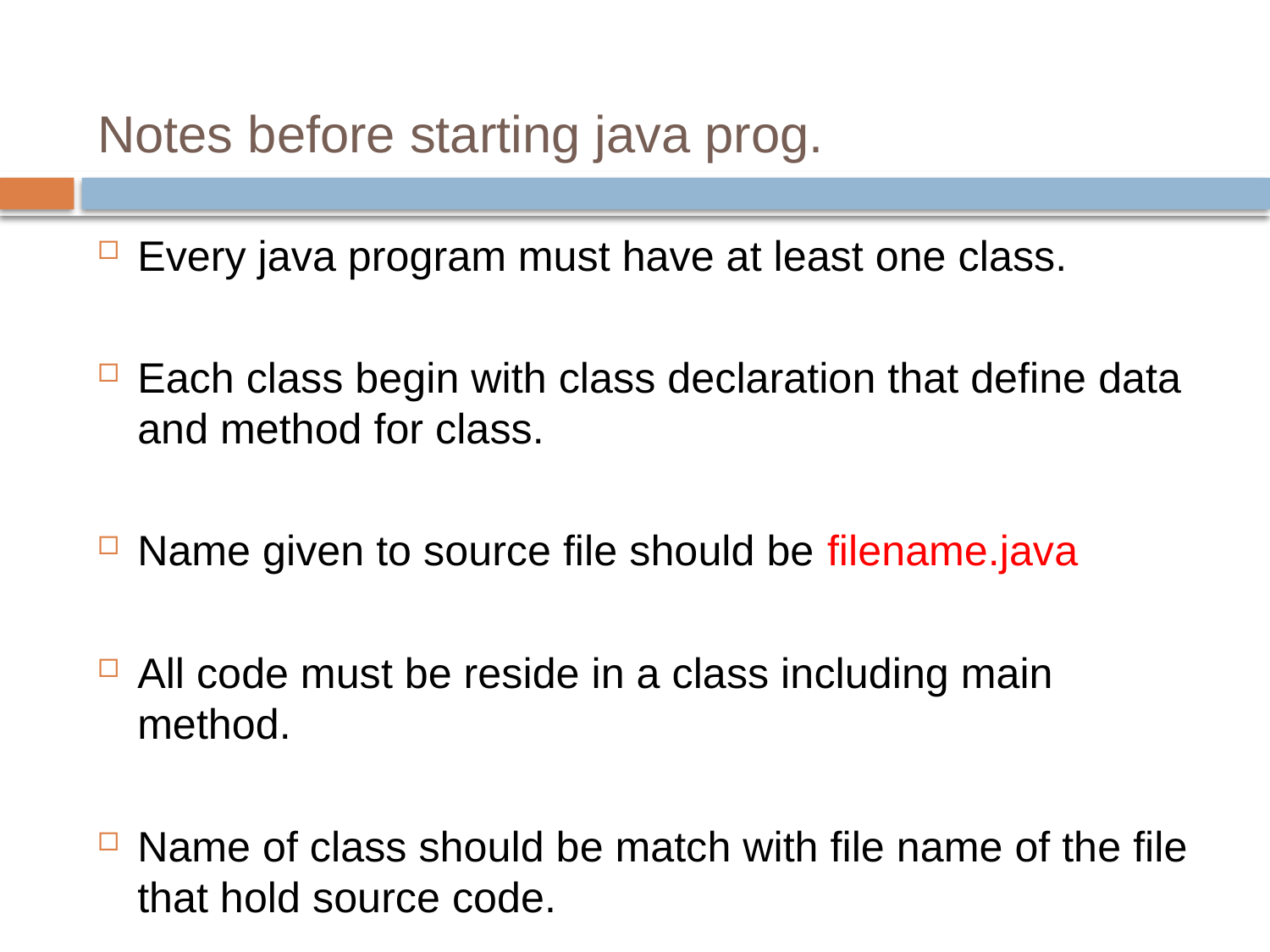

# Notes before starting java prog.
Every java program must have at least one class.

Each class begin with class declaration that define data and method for class.

Name given to source file should be filename.java

All code must be reside in a class including main method.

Name of class should be match with file name of the file that hold source code.